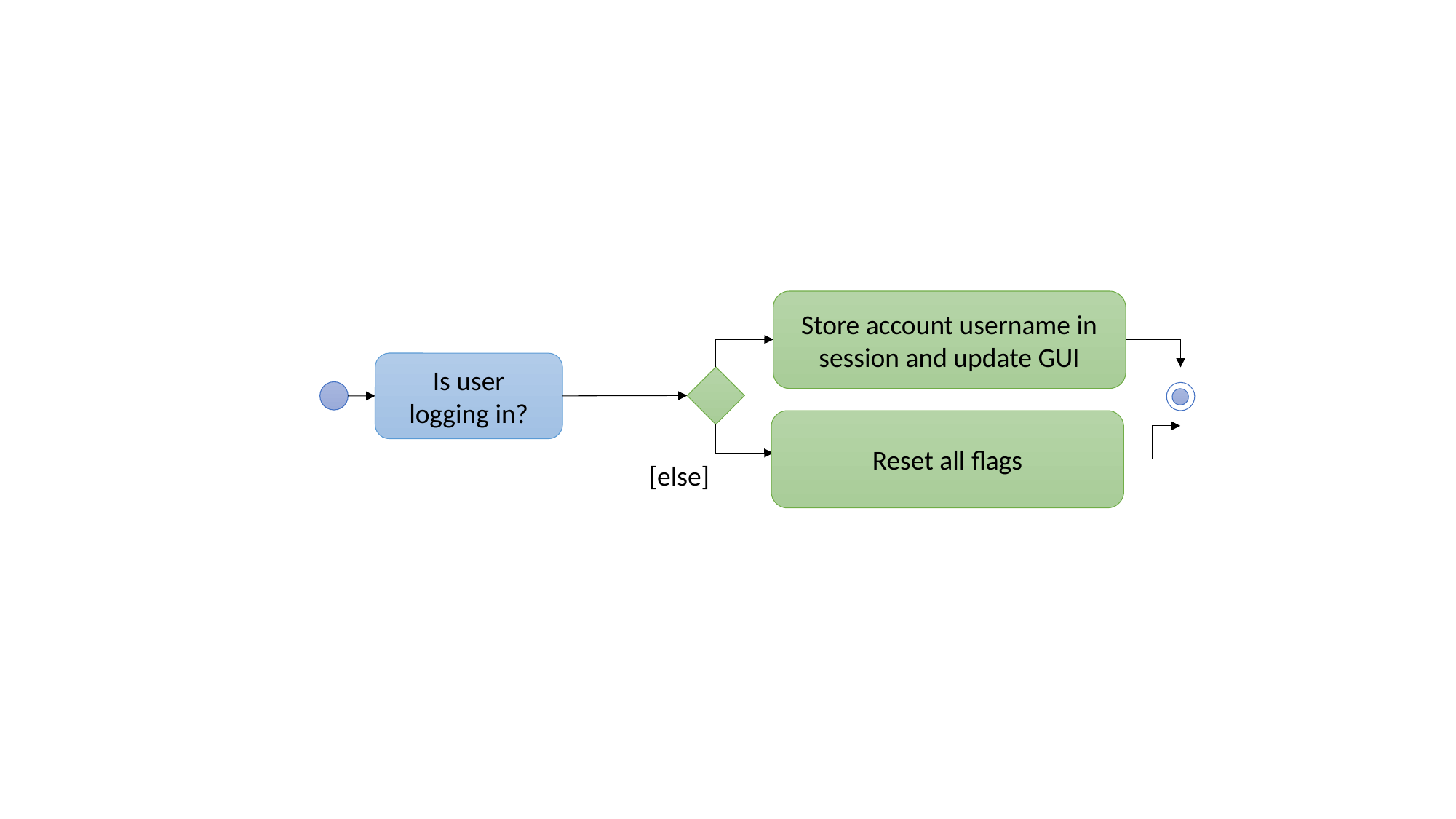

Store account username in session and update GUI
Is user logging in?

Reset all flags
[else]